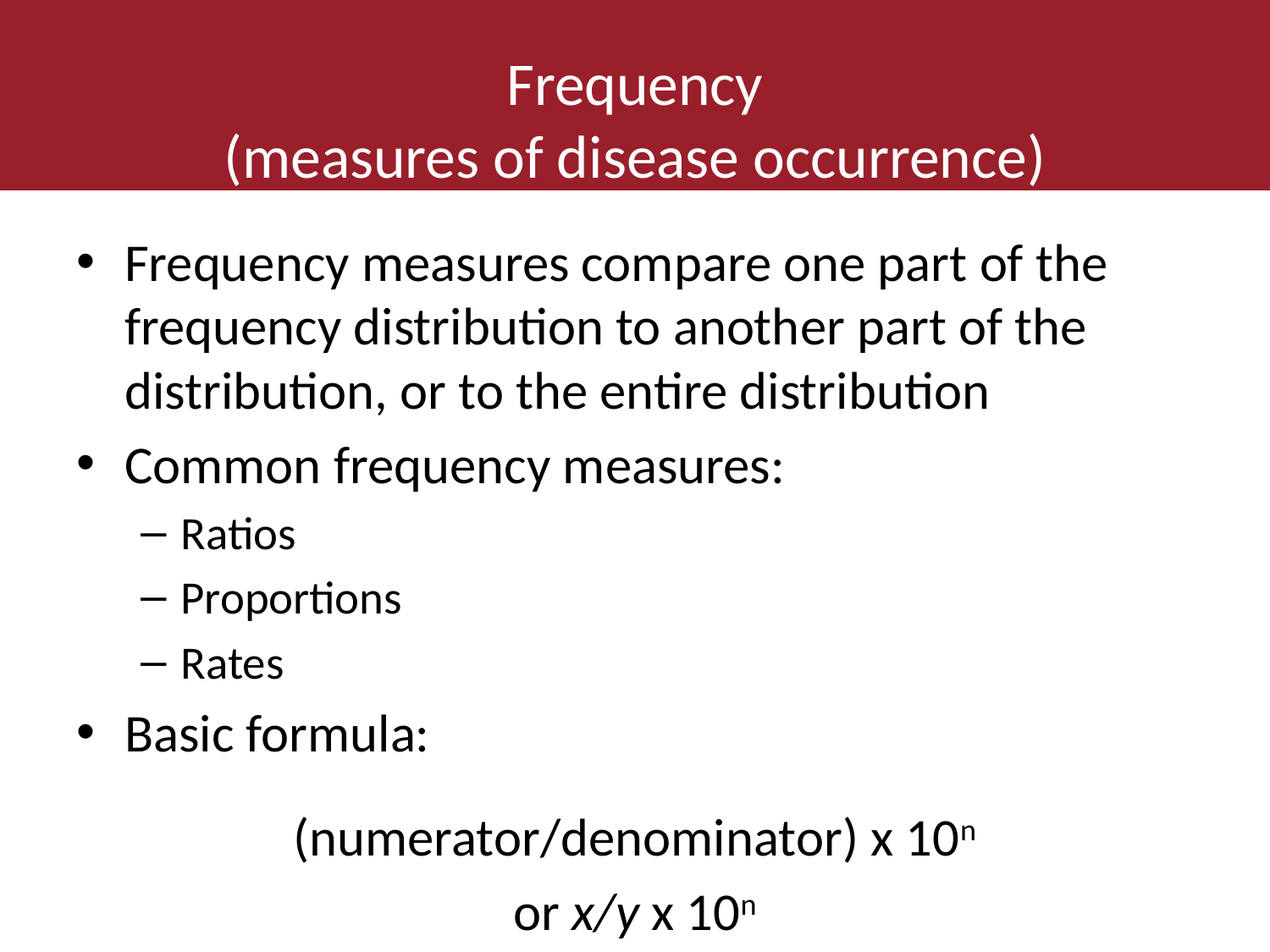

# Frequency (measures of disease occurrence)
Frequency measures compare one part of the frequency distribution to another part of the distribution, or to the entire distribution
Common frequency measures:
Ratios
Proportions
Rates
Basic formula:

(numerator/denominator) x 10n
or x/y x 10n